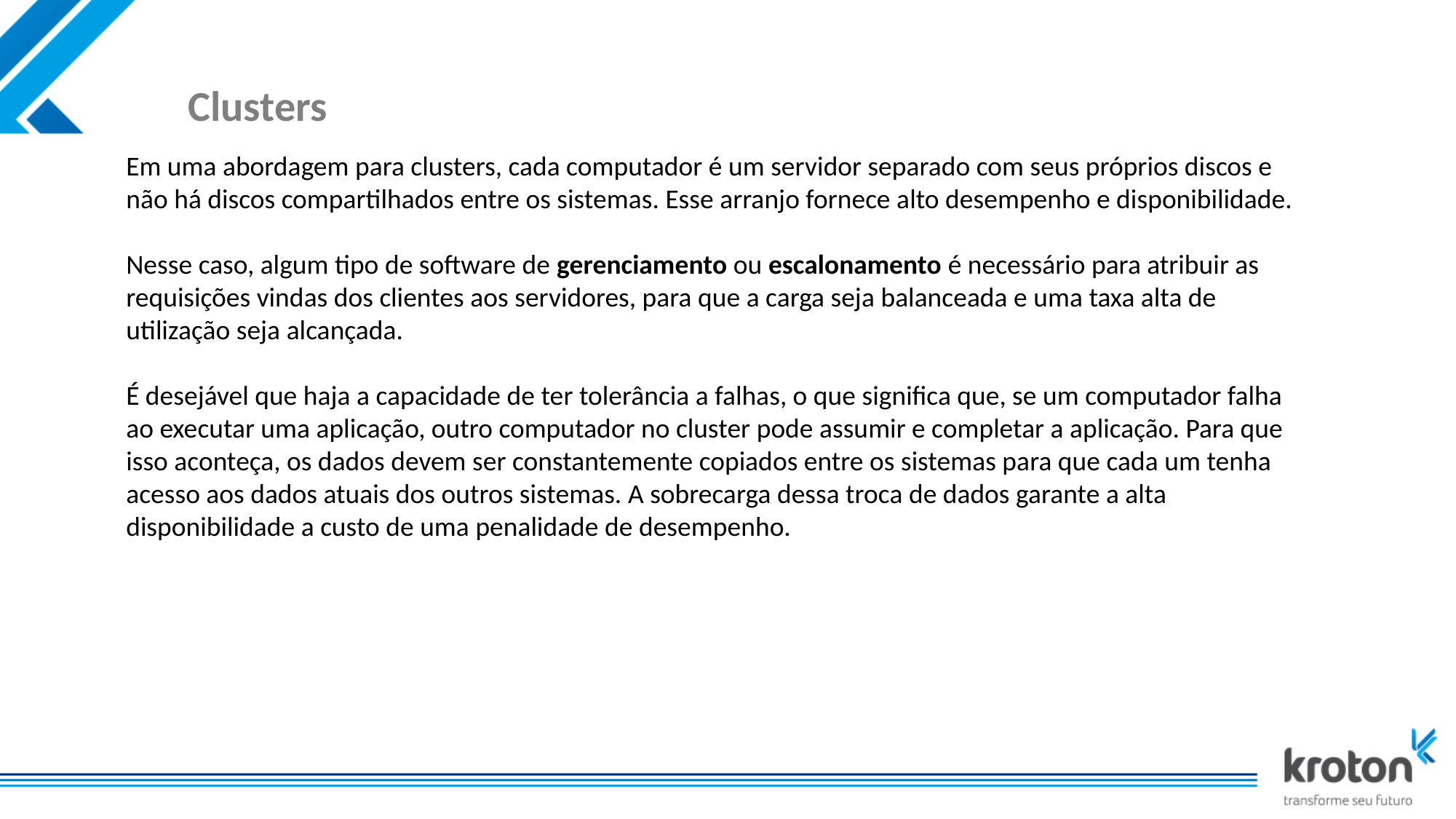

# Clusters
Em uma abordagem para clusters, cada computador é um servidor separado com seus próprios discos e não há discos compartilhados entre os sistemas. Esse arranjo fornece alto desempenho e disponibilidade.

Nesse caso, algum tipo de software de gerenciamento ou escalonamento é necessário para atribuir as requisições vindas dos clientes aos servidores, para que a carga seja balanceada e uma taxa alta de utilização seja alcançada.

É desejável que haja a capacidade de ter tolerância a falhas, o que significa que, se um computador falha ao executar uma aplicação, outro computador no cluster pode assumir e completar a aplicação. Para que isso aconteça, os dados devem ser constantemente copiados entre os sistemas para que cada um tenha acesso aos dados atuais dos outros sistemas. A sobrecarga dessa troca de dados garante a alta disponibilidade a custo de uma penalidade de desempenho.